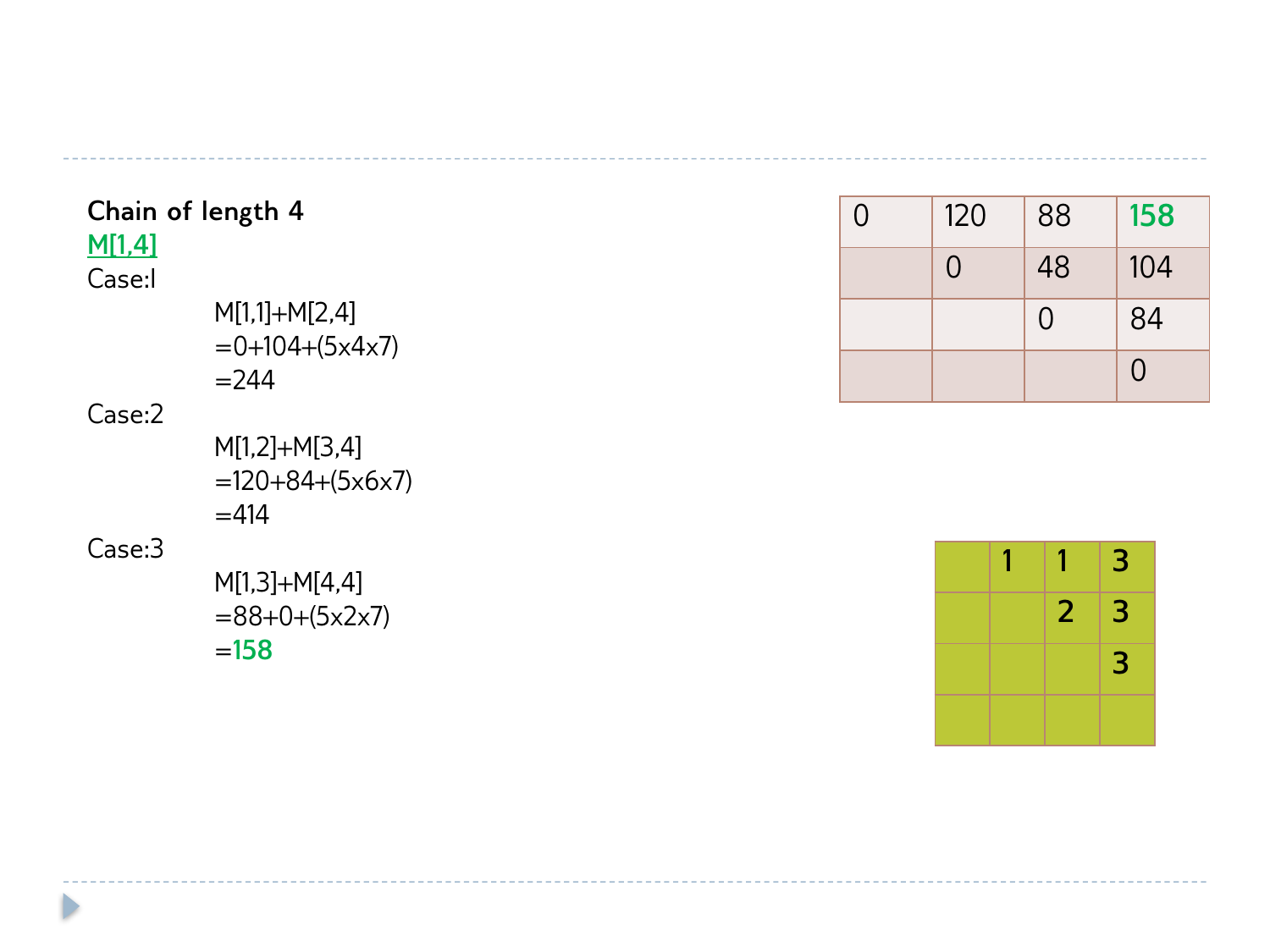

#
Chain of length 4
M[1,4]
Case:I
	M[1,1]+M[2,4]
	=0+104+(5x4x7)
	=244
Case:2
	M[1,2]+M[3,4]
	=120+84+(5x6x7)
	=414
Case:3
	M[1,3]+M[4,4]
	=88+0+(5x2x7)
	=158

| 0 | 120 | 88 | 158 |
| --- | --- | --- | --- |
|  | 0 | 48 | 104 |
|  |  | 0 | 84 |
|  |  |  | 0 |
|  | 1 | 1 | 3 |
| --- | --- | --- | --- |
|  |  | 2 | 3 |
|  |  |  | 3 |
|  |  |  |  |